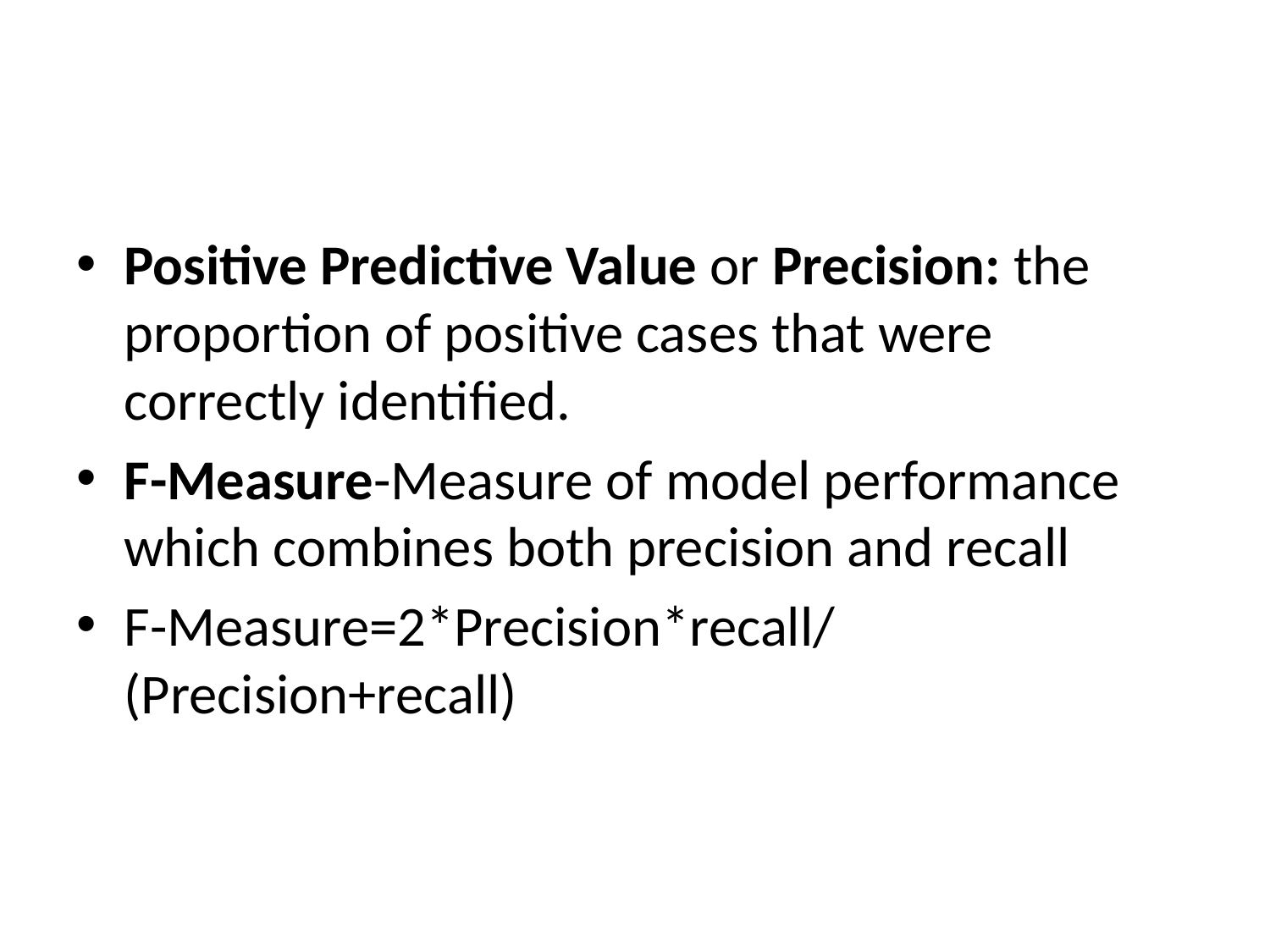

#
Positive Predictive Value or Precision: the proportion of positive cases that were correctly identified.
F-Measure-Measure of model performance which combines both precision and recall
F-Measure=2*Precision*recall/(Precision+recall)